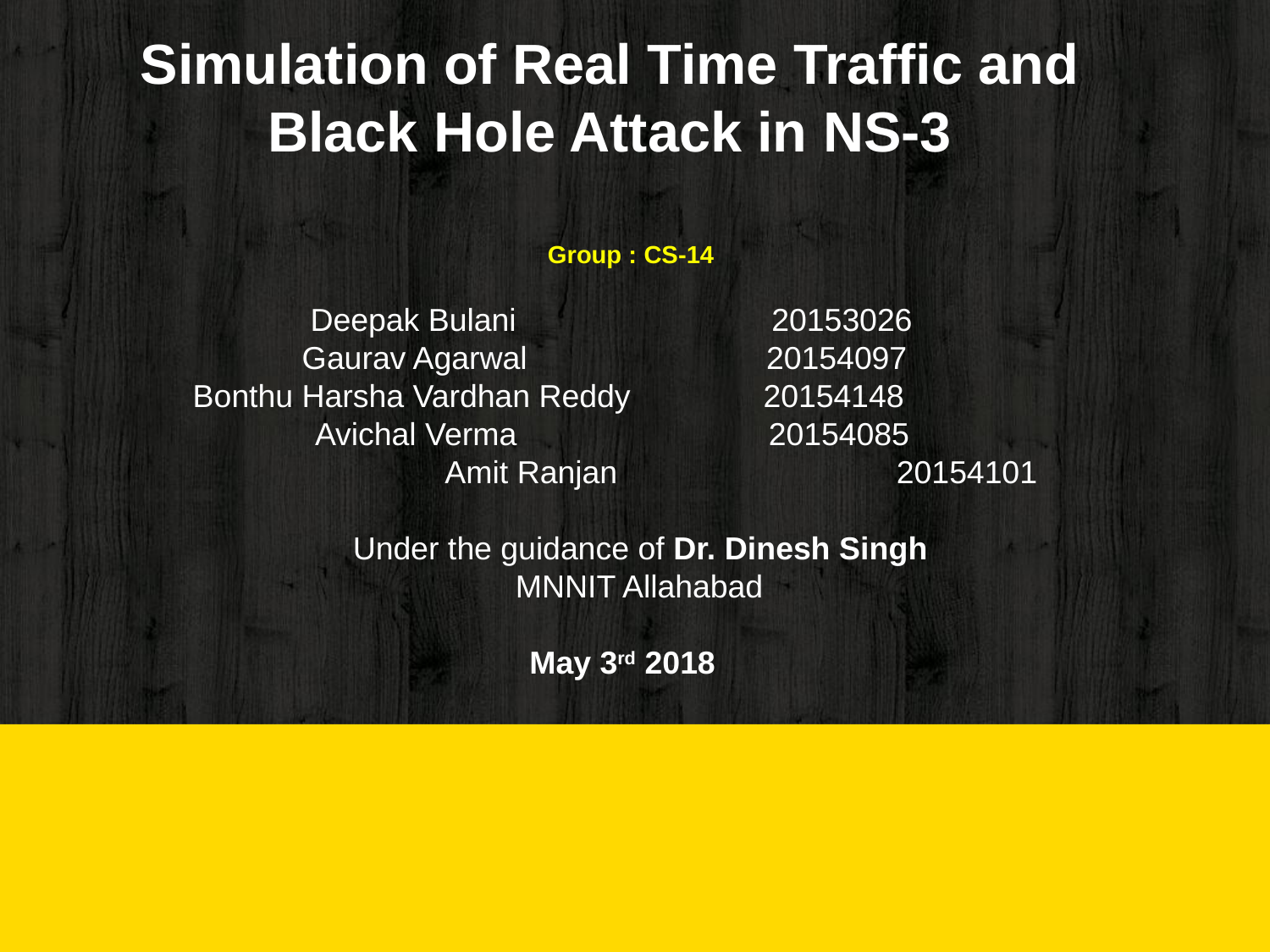

# Simulation of Real Time Traffic and Black Hole Attack in NS-3
                                         Group : CS-14
	     Deepak Bulani		             20153026
	   Gaurav Agarwal                           20154097
     Bonthu Harsha Vardhan Reddy               20154148
                   Avichal Verma	                           20154085                                       	     Amit Ranjan	                           20154101
                       Under the guidance of Dr. Dinesh Singh
	                           MNNIT Allahabad
			May 3rd 2018